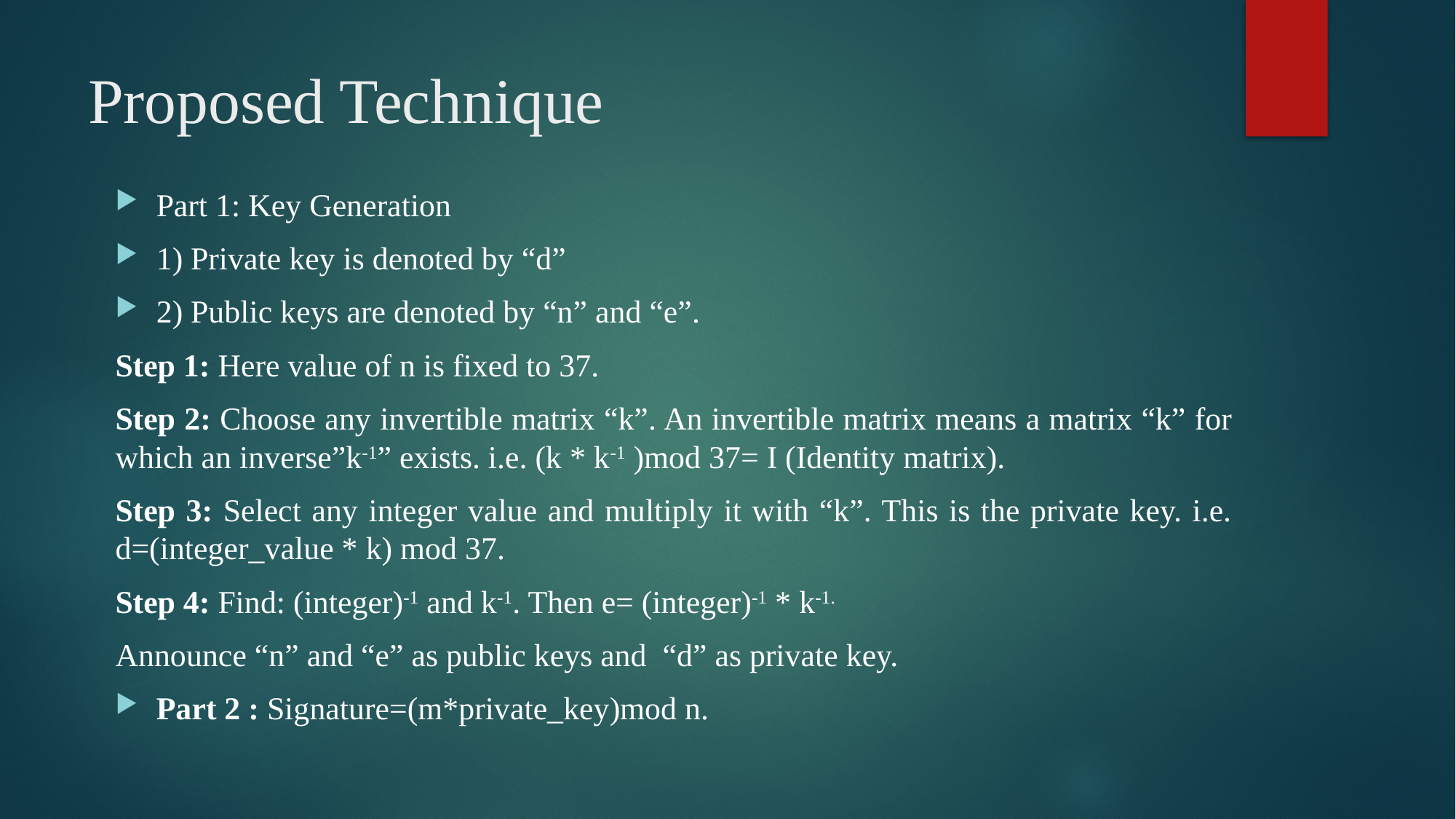

# Proposed Technique
Part 1: Key Generation
1) Private key is denoted by “d”
2) Public keys are denoted by “n” and “e”.
Step 1: Here value of n is fixed to 37.
Step 2: Choose any invertible matrix “k”. An invertible matrix means a matrix “k” for which an inverse”k-1” exists. i.e. (k * k-1 )mod 37= I (Identity matrix).
Step 3: Select any integer value and multiply it with “k”. This is the private key. i.e. d=(integer_value * k) mod 37.
Step 4: Find: (integer)-1 and k-1. Then e= (integer)-1 * k-1.
Announce “n” and “e” as public keys and  “d” as private key.
Part 2 : Signature=(m*private_key)mod n.